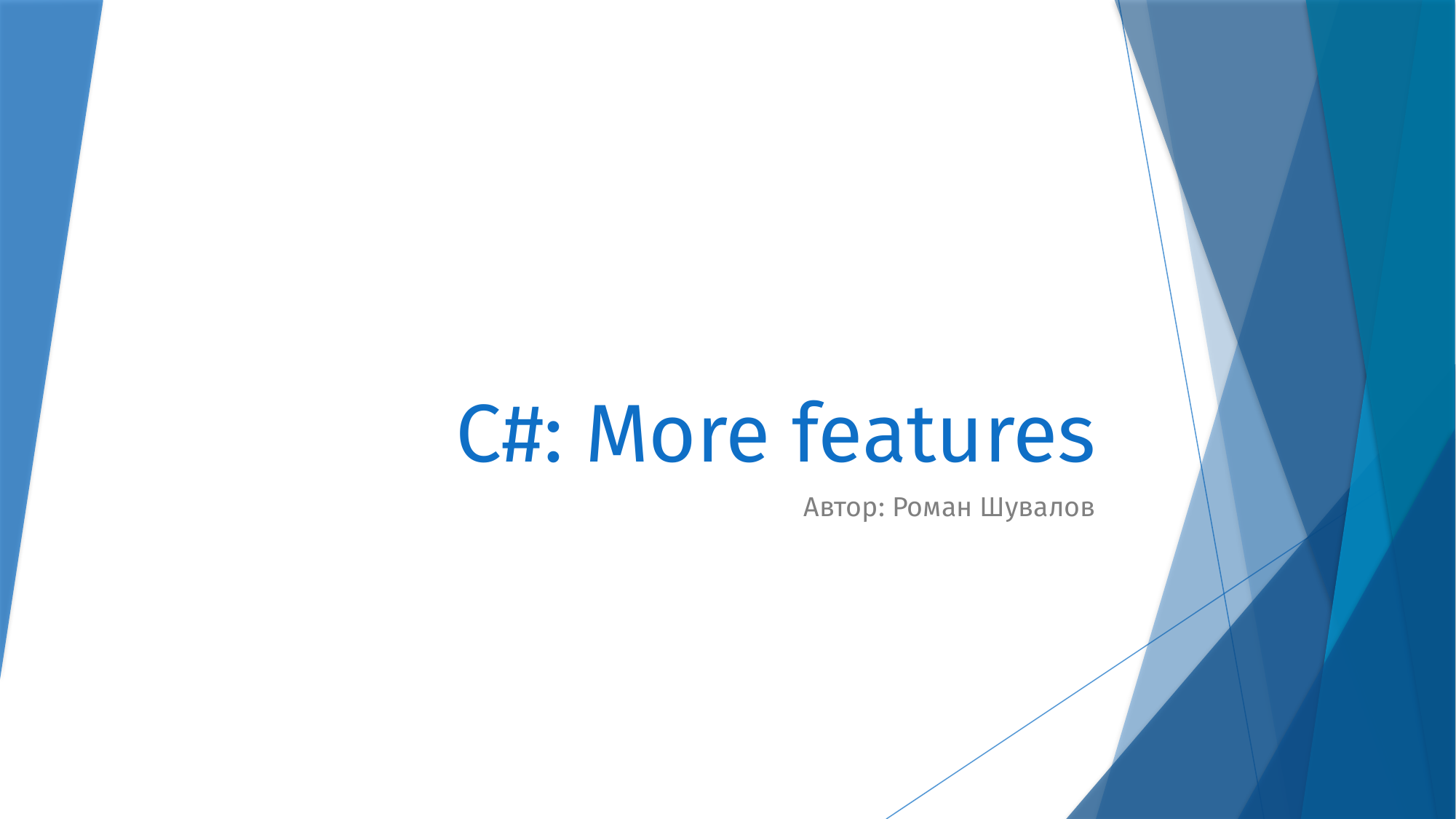

# C#: More features
Автор: Роман Шувалов